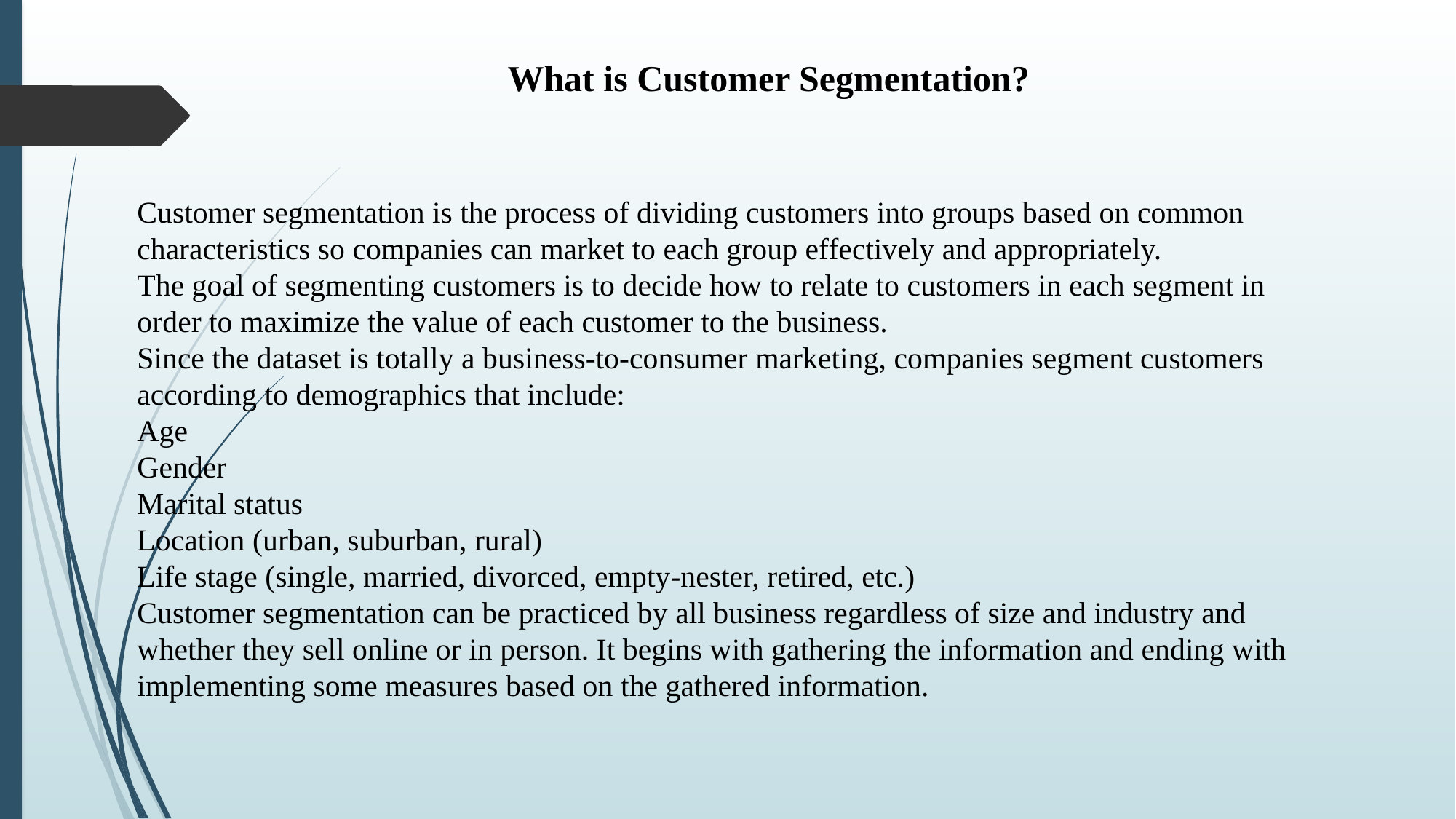

What is Customer Segmentation?
Customer segmentation is the process of dividing customers into groups based on common characteristics so companies can market to each group effectively and appropriately.
The goal of segmenting customers is to decide how to relate to customers in each segment in order to maximize the value of each customer to the business.
Since the dataset is totally a business-to-consumer marketing, companies segment customers according to demographics that include:
Age
Gender
Marital status
Location (urban, suburban, rural)
Life stage (single, married, divorced, empty-nester, retired, etc.)
Customer segmentation can be practiced by all business regardless of size and industry and whether they sell online or in person. It begins with gathering the information and ending with implementing some measures based on the gathered information.